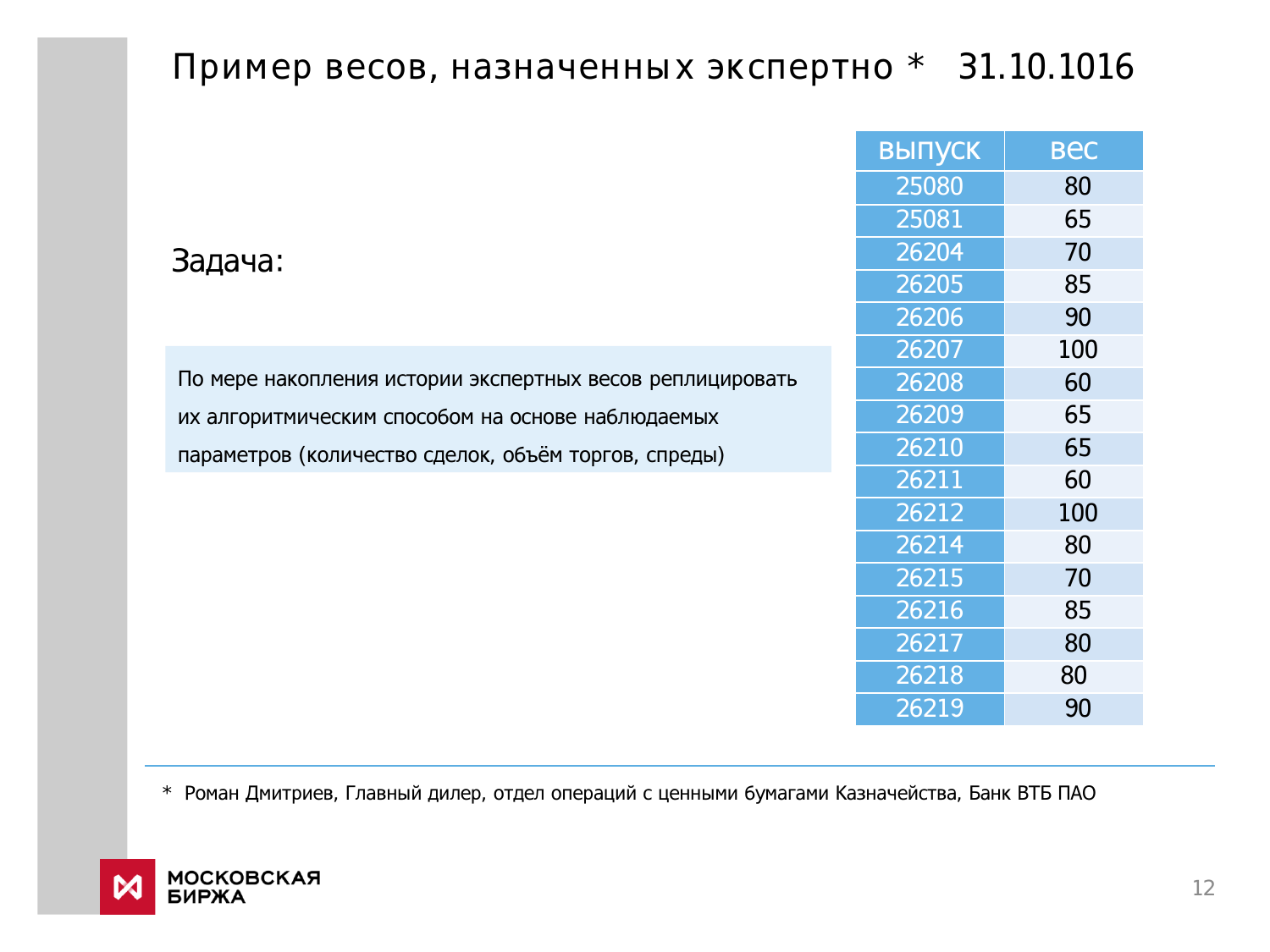

# Пример весов, назначенных экспертно *   31.10.1016

| выпуск | вес |
| --- | --- |
| 25080 | 80 |
| 25081 | 65 |
| 26204 | 70 |
| 26205 | 85 |
| 26206 | 90 |
| 26207 | 100 |
| 26208 | 60 |
| 26209 | 65 |
| 26210 | 65 |
| 26211 | 60 |
| 26212 | 100 |
| 26214 | 80 |
| 26215 | 70 |
| 26216 | 85 |
| 26217 | 80 |
| 26218 | 80 |
| 26219 | 90 |

Задача:
По мере накопления истории экспертных весов реплицировать их алгоритмическим способом на основе наблюдаемых параметров (количество сделок, объём торгов, спреды)
*  Роман Дмитриев, Главный дилер, отдел операций с ценными бумагами Казначейства, Банк ВТБ ПАО

12